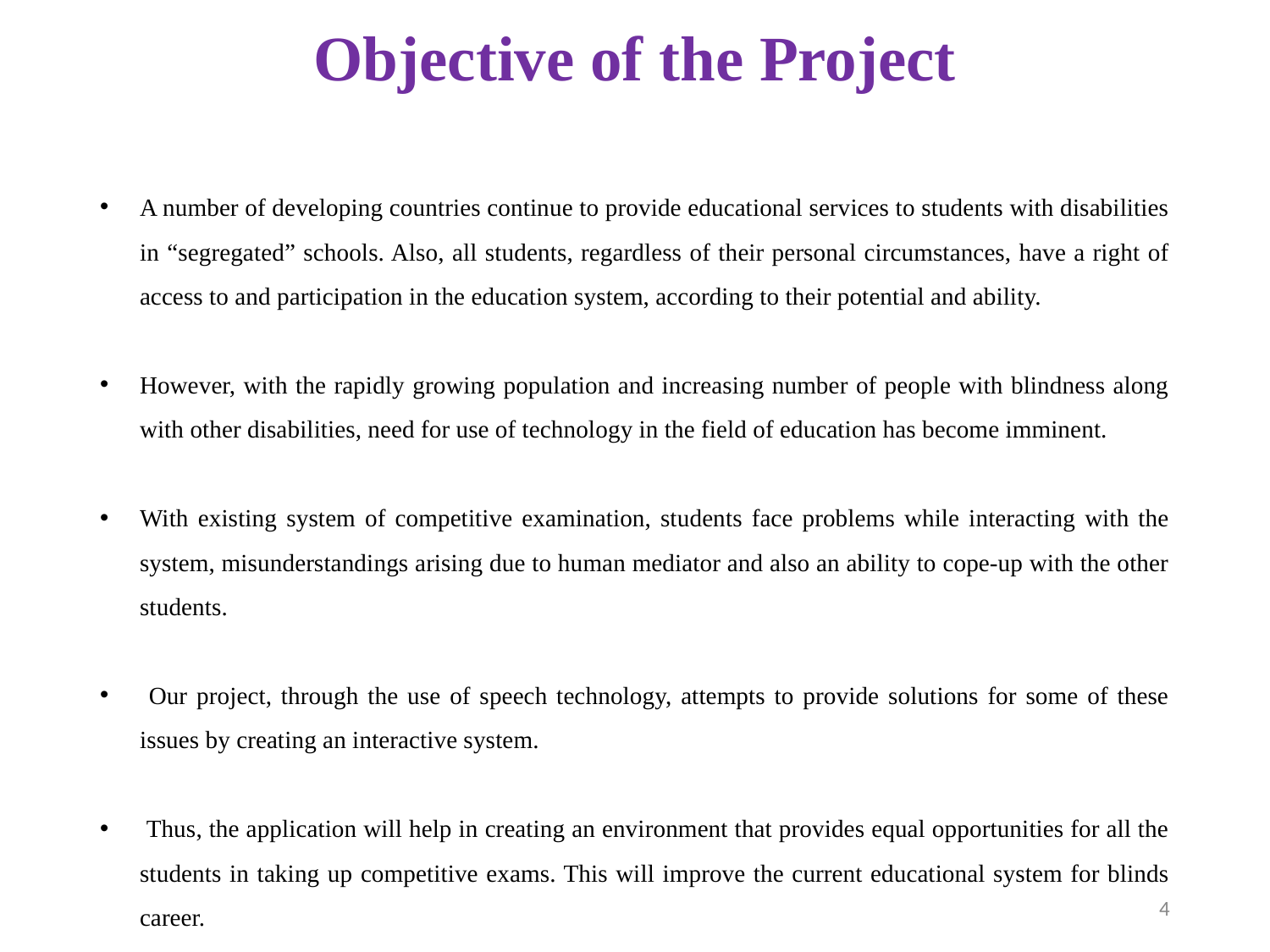

# Objective of the Project
A number of developing countries continue to provide educational services to students with disabilities in “segregated” schools. Also, all students, regardless of their personal circumstances, have a right of access to and participation in the education system, according to their potential and ability.

However, with the rapidly growing population and increasing number of people with blindness along with other disabilities, need for use of technology in the field of education has become imminent.

With existing system of competitive examination, students face problems while interacting with the system, misunderstandings arising due to human mediator and also an ability to cope-up with the other students.

 Our project, through the use of speech technology, attempts to provide solutions for some of these issues by creating an interactive system.

 Thus, the application will help in creating an environment that provides equal opportunities for all the students in taking up competitive exams. This will improve the current educational system for blinds career.
4